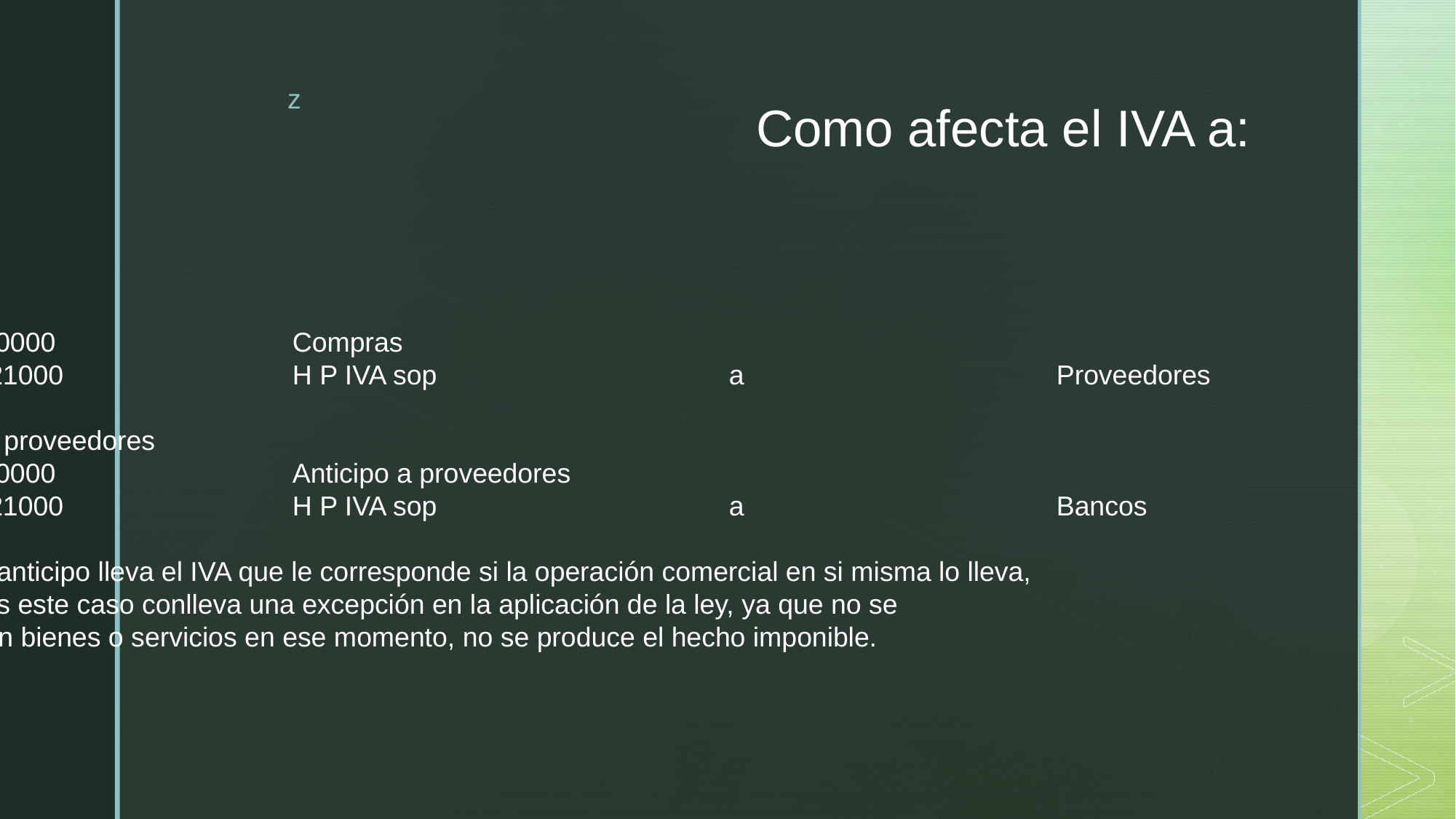

# Como afecta el IVA a:
1 Compras
	100000			Compras
	   21000			H P IVA sop			a			Proveedores			121000

2 Anticipo a proveedores
	100000			Anticipo a proveedores
	   21000			H P IVA sop			a			Bancos				121000

	El anticipo lleva el IVA que le corresponde si la operación comercial en si misma lo lleva,
como vemos este caso conlleva una excepción en la aplicación de la ley, ya que no se
Intercambian bienes o servicios en ese momento, no se produce el hecho imponible.